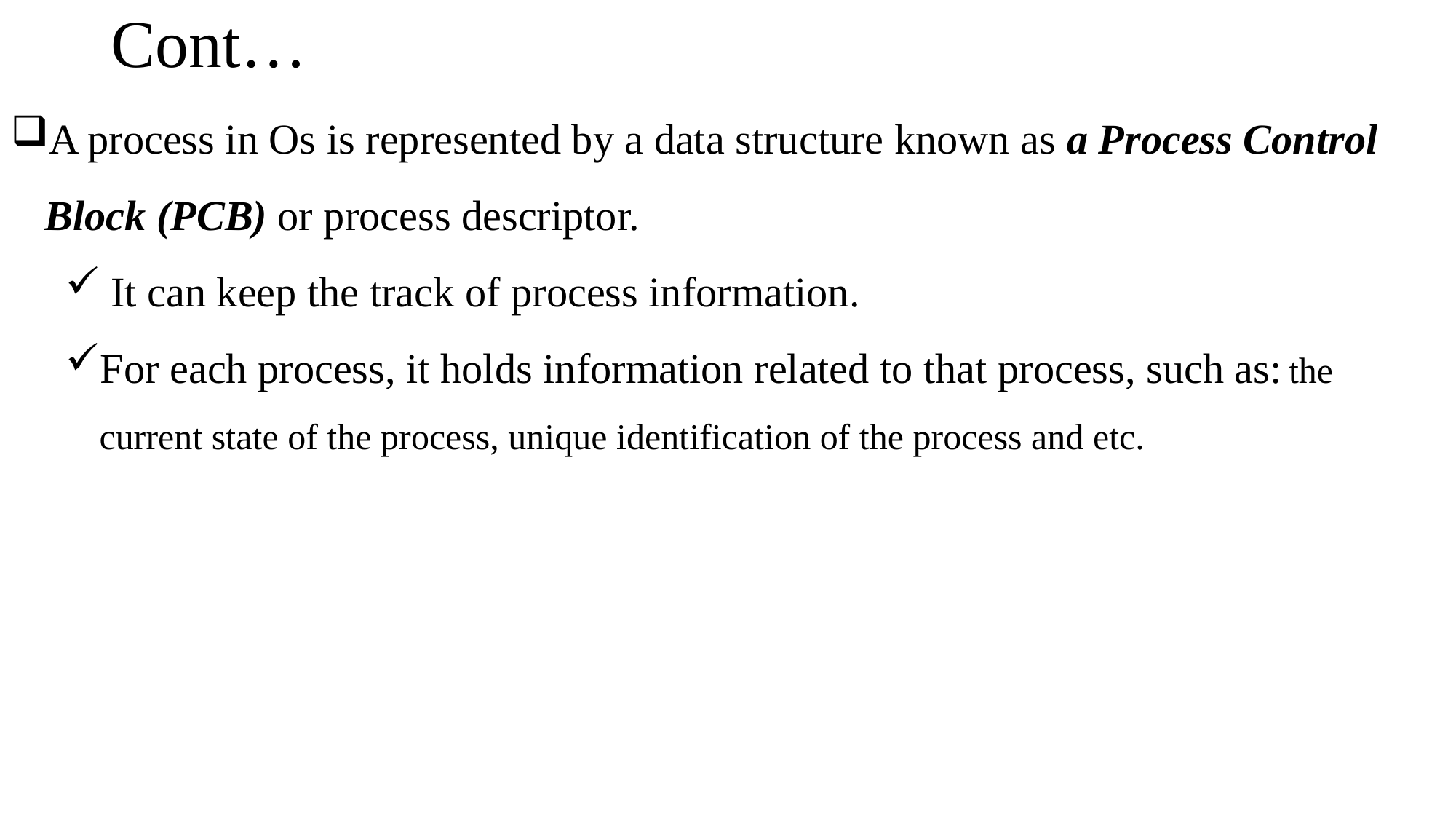

# Cont…
A process in Os is represented by a data structure known as a Process Control Block (PCB) or process descriptor.
 It can keep the track of process information.
For each process, it holds information related to that process, such as: the current state of the process, unique identification of the process and etc.